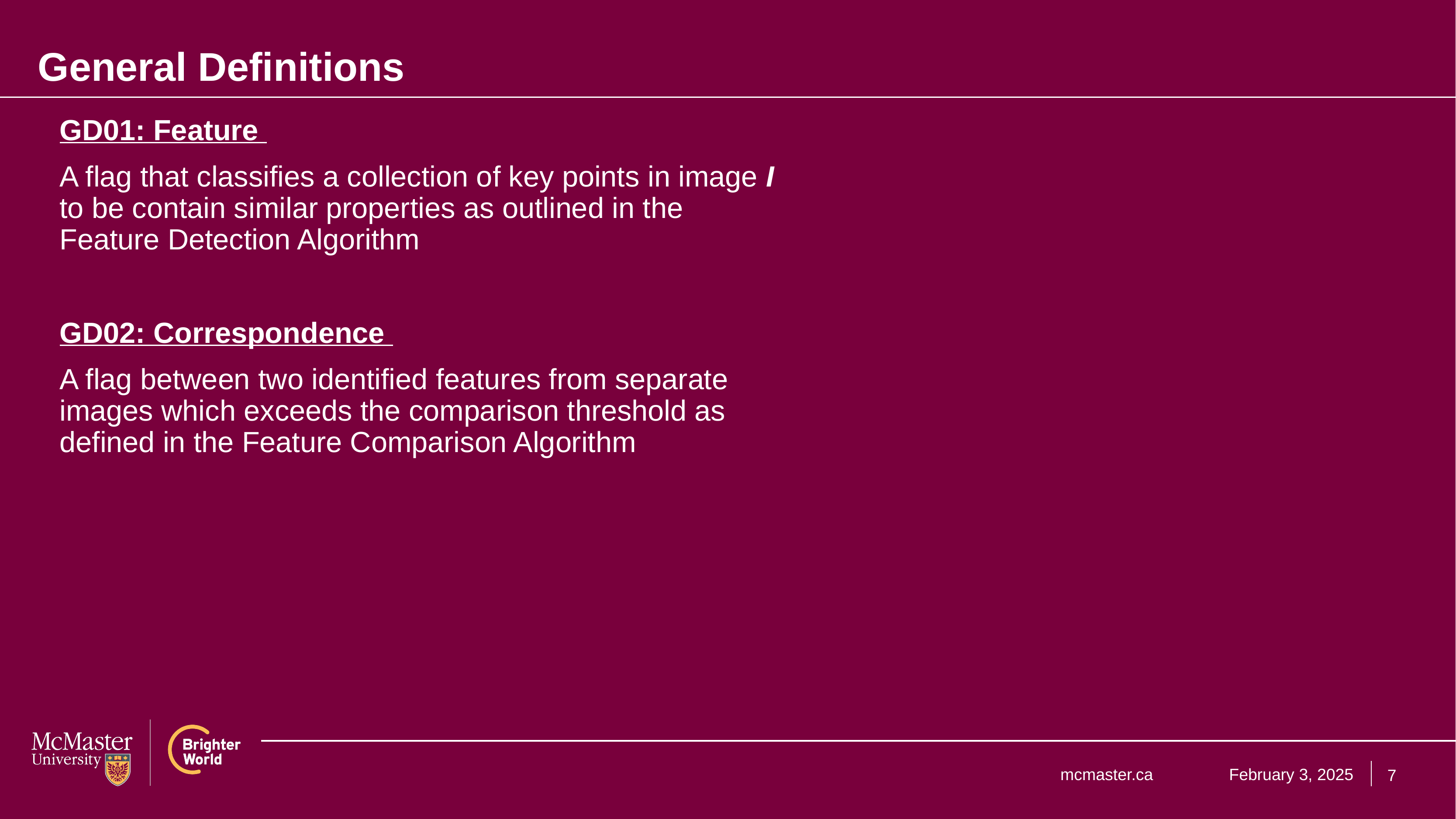

# General Definitions
GD01: Feature
A flag that classifies a collection of key points in image I to be contain similar properties as outlined in the Feature Detection Algorithm

GD02: Correspondence
A flag between two identified features from separate images which exceeds the comparison threshold as defined in the Feature Comparison Algorithm

7
February 3, 2025